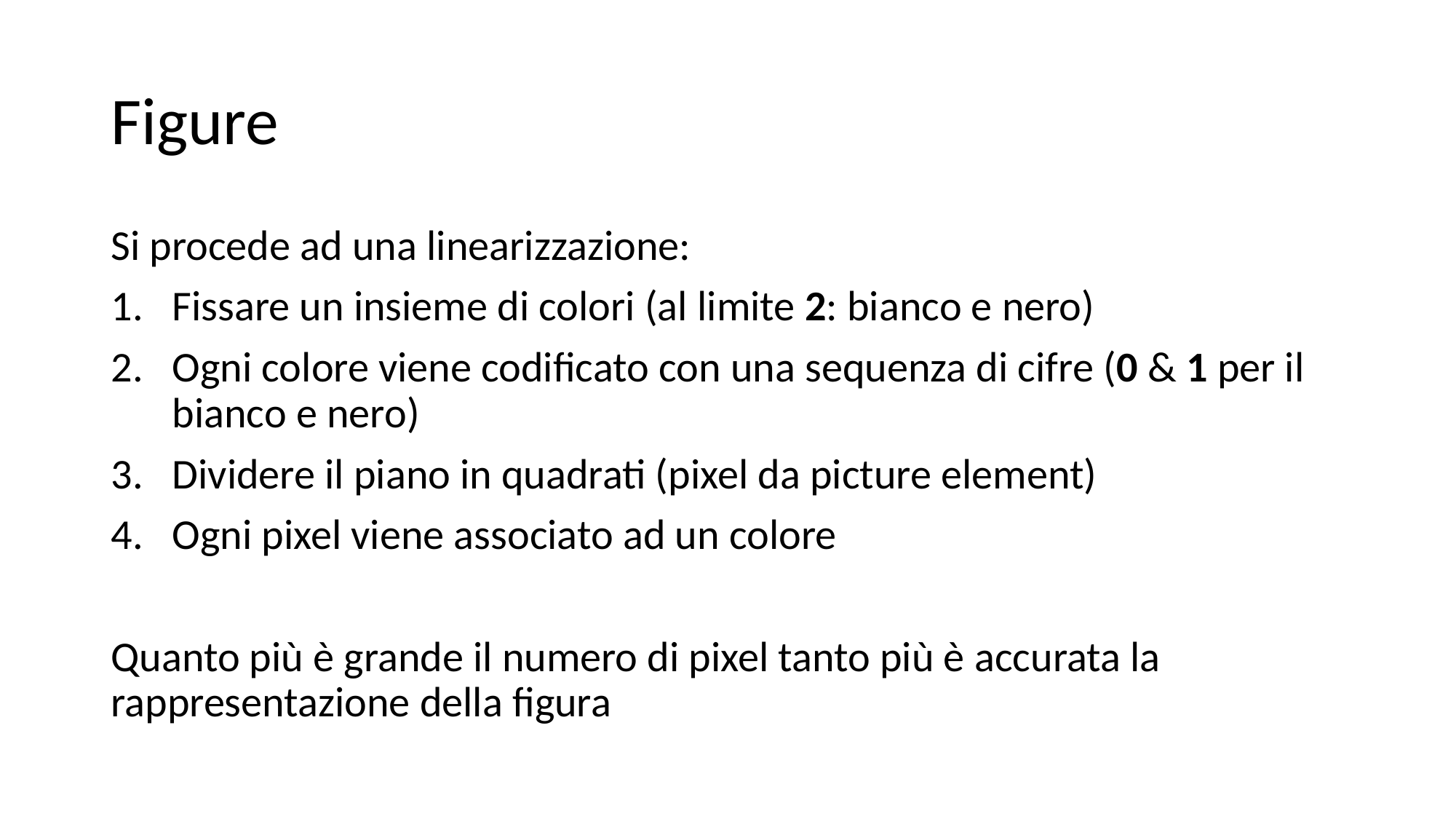

# Figure
Si procede ad una linearizzazione:
Fissare un insieme di colori (al limite 2: bianco e nero)
Ogni colore viene codificato con una sequenza di cifre (0 & 1 per il bianco e nero)
Dividere il piano in quadrati (pixel da picture element)
Ogni pixel viene associato ad un colore

Quanto più è grande il numero di pixel tanto più è accurata la rappresentazione della figura